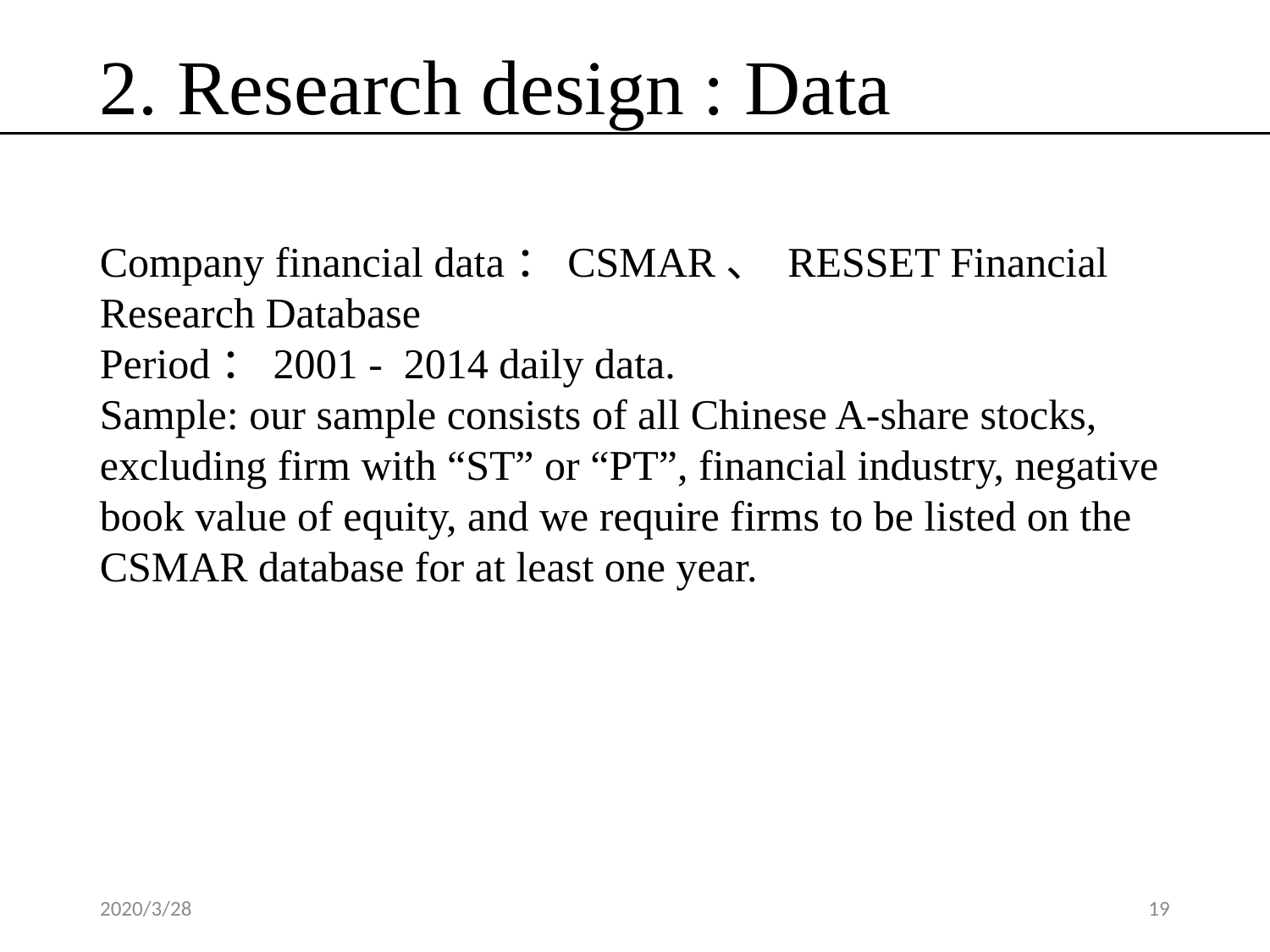

2. Research design : Data

Company financial data：CSMAR、 RESSET Financial Research Database
Period：2001 -  2014 daily data.
Sample: our sample consists of all Chinese A-share stocks, excluding firm with “ST” or “PT”, financial industry, negative book value of equity, and we require firms to be listed on the CSMAR database for at least one year.
2020/3/28
19